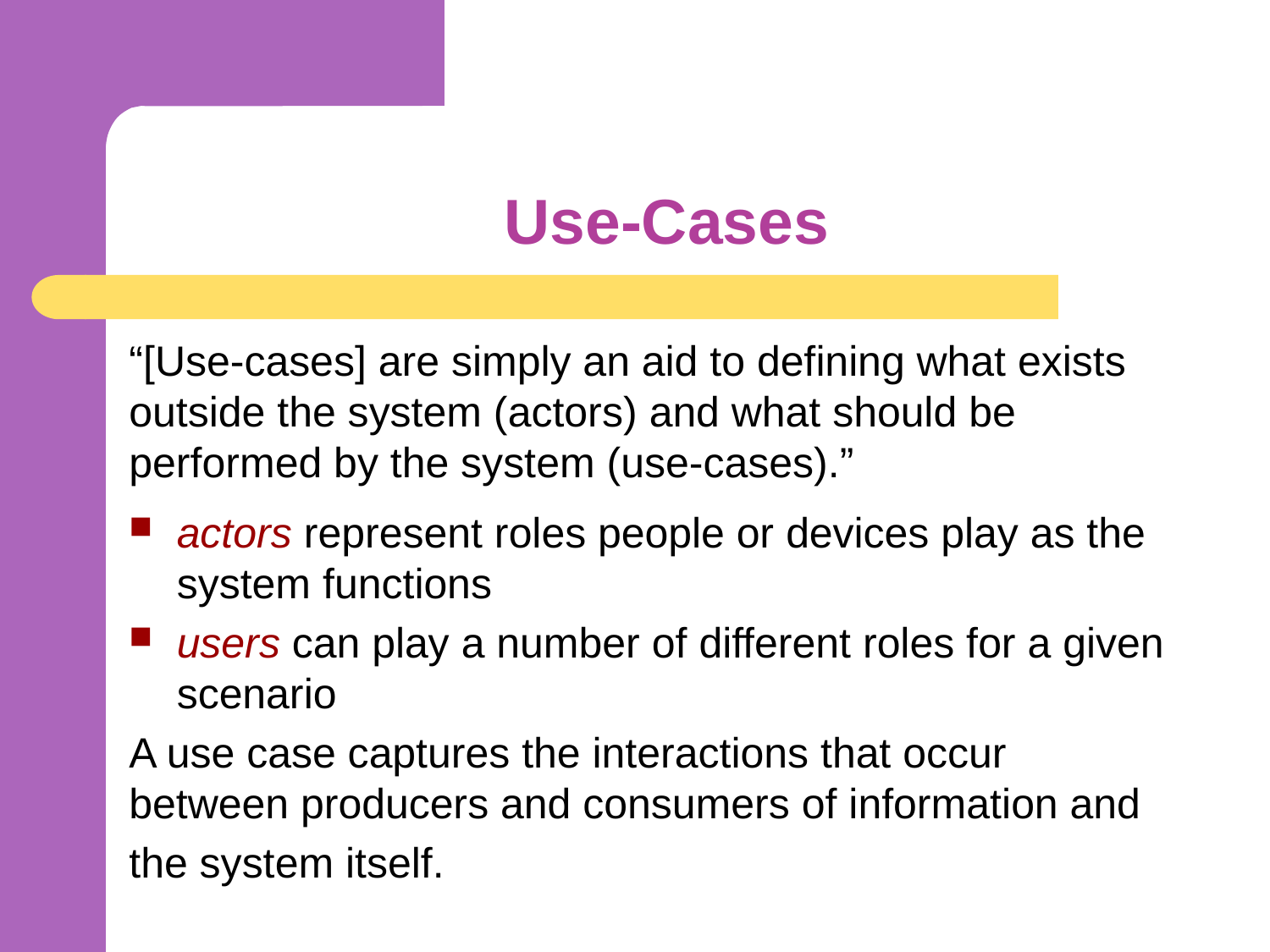

# Use-Cases
“[Use-cases] are simply an aid to defining what exists outside the system (actors) and what should be performed by the system (use-cases).”
actors represent roles people or devices play as the system functions
users can play a number of different roles for a given scenario
A use case captures the interactions that occur between producers and consumers of information and
the system itself.